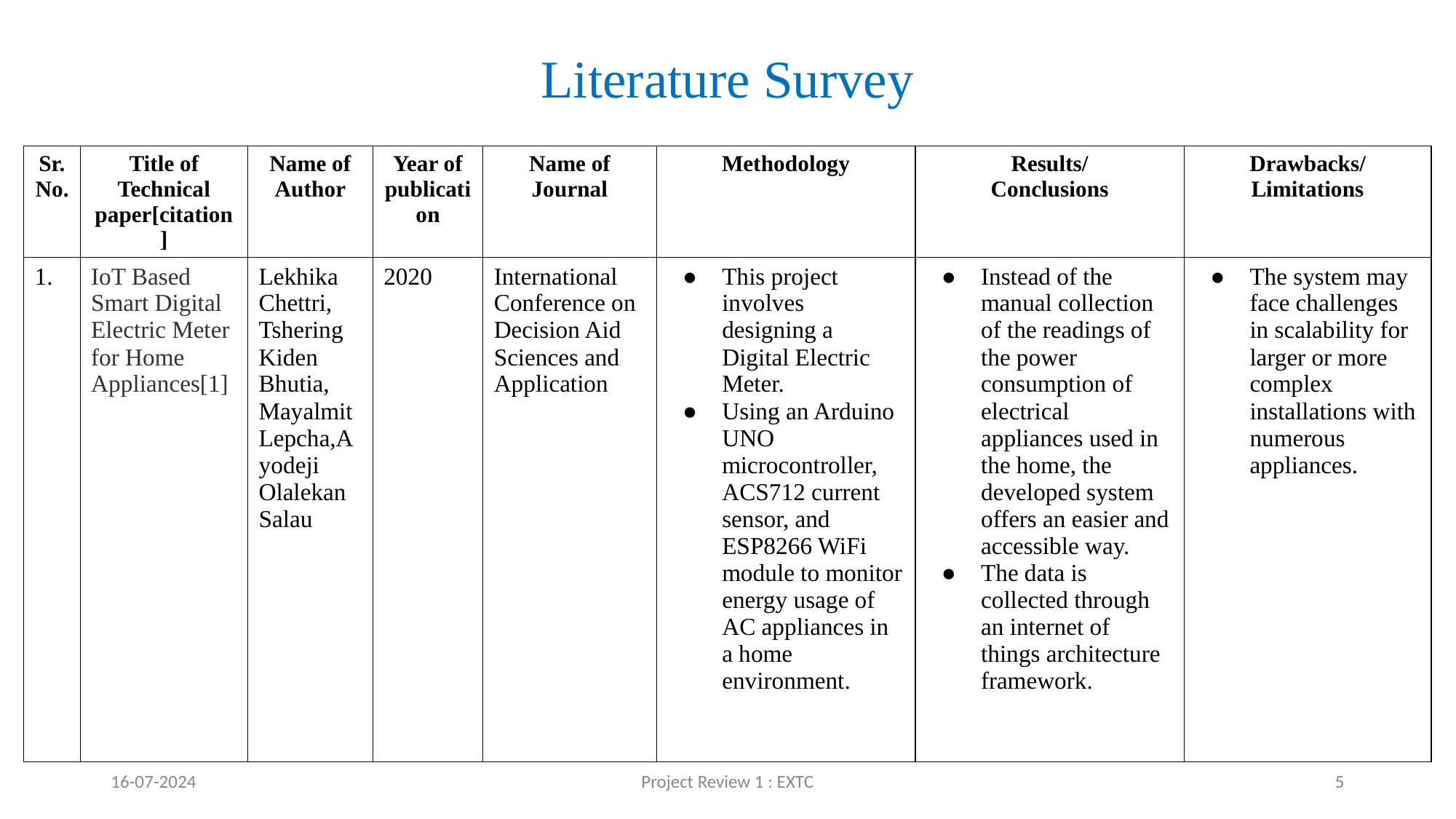

# Literature Survey
| Sr. No. | Title of Technical paper[citation] | Name of Author | Year of publication | Name of Journal | Methodology | Results/ Conclusions | Drawbacks/ Limitations |
| --- | --- | --- | --- | --- | --- | --- | --- |
| 1. | IoT Based Smart Digital Electric Meter for Home Appliances[1] | Lekhika Chettri, Tshering Kiden Bhutia, Mayalmit Lepcha,Ayodeji Olalekan Salau | 2020 | International Conference on Decision Aid Sciences and Application | This project involves designing a Digital Electric Meter. Using an Arduino UNO microcontroller, ACS712 current sensor, and ESP8266 WiFi module to monitor energy usage of AC appliances in a home environment. | Instead of the manual collection of the readings of the power consumption of electrical appliances used in the home, the developed system offers an easier and accessible way. The data is collected through an internet of things architecture framework. | The system may face challenges in scalability for larger or more complex installations with numerous appliances. |

16-07-2024
Project Review 1 : EXTC
5